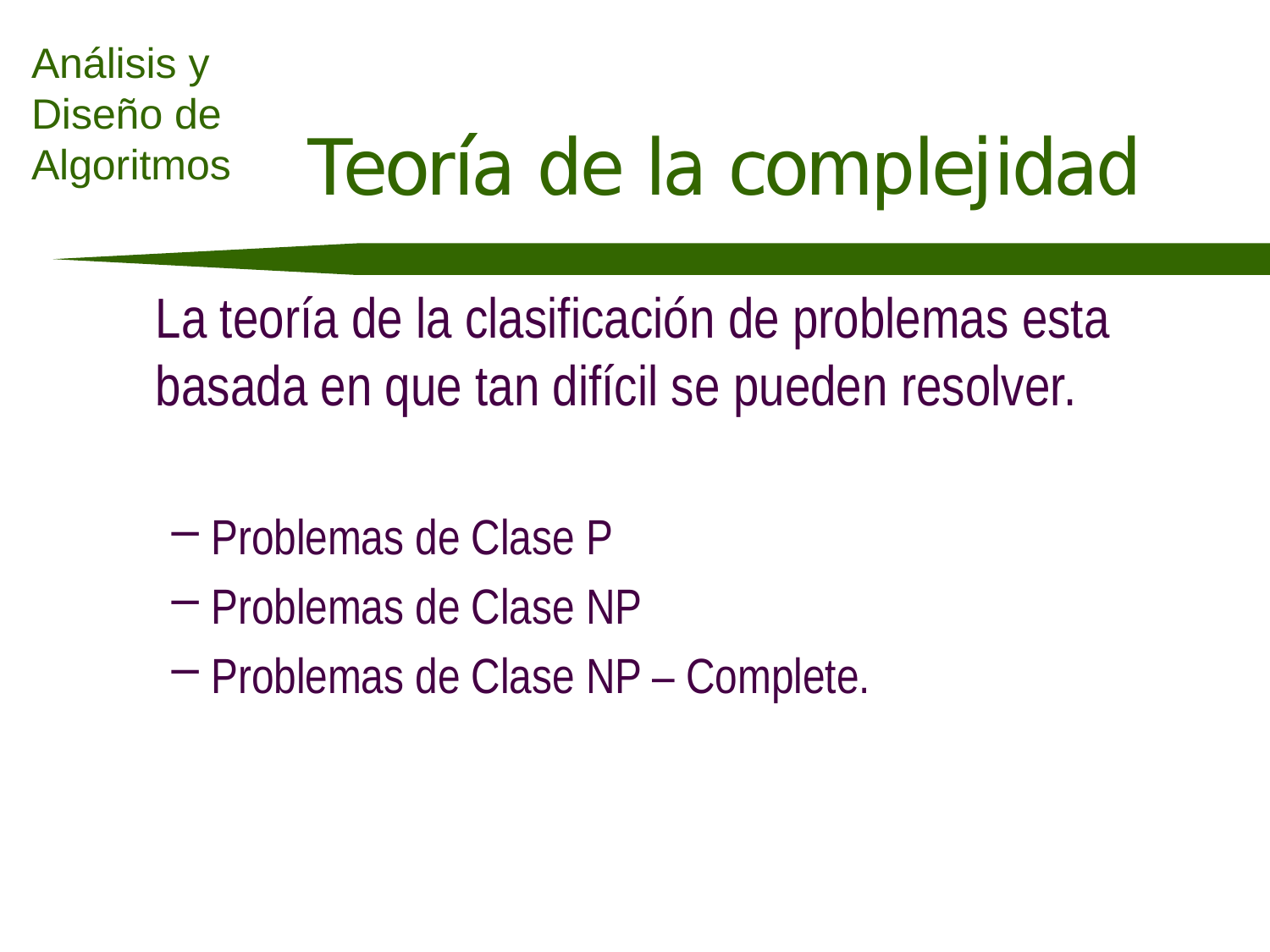

# Teoría de la complejidad
	La teoría de la clasificación de problemas esta basada en que tan difícil se pueden resolver.

Problemas de Clase P
Problemas de Clase NP
Problemas de Clase NP – Complete.